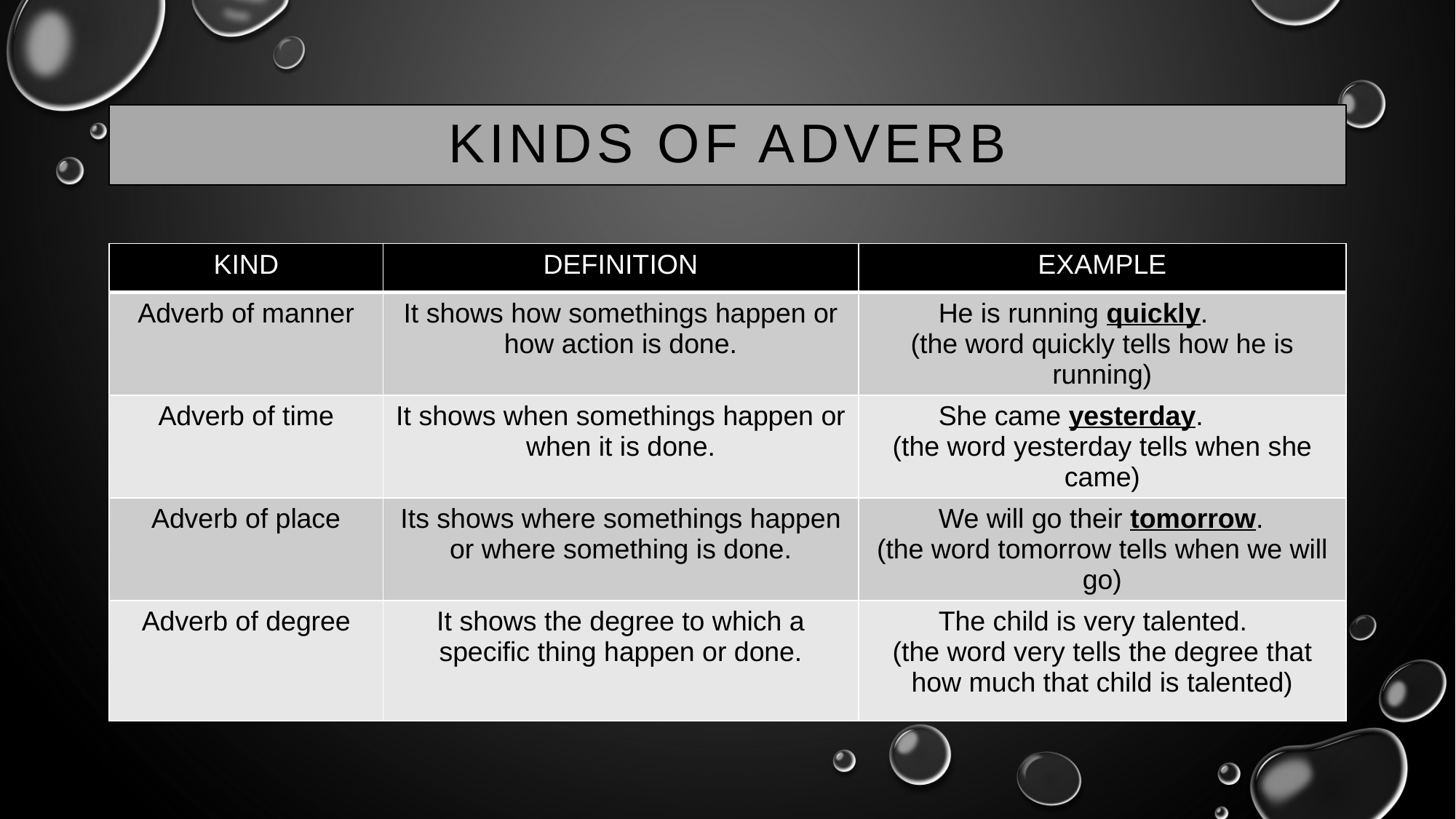

# KINDS OF ADVERB
| KIND | DEFINITION | EXAMPLE |
| --- | --- | --- |
| Adverb of manner | It shows how somethings happen or how action is done. | He is running quickly. (the word quickly tells how he is running) |
| Adverb of time | It shows when somethings happen or when it is done. | She came yesterday. (the word yesterday tells when she came) |
| Adverb of place | Its shows where somethings happen or where something is done. | We will go their tomorrow. (the word tomorrow tells when we will go) |
| Adverb of degree | It shows the degree to which a specific thing happen or done. | The child is very talented. (the word very tells the degree that how much that child is talented) |